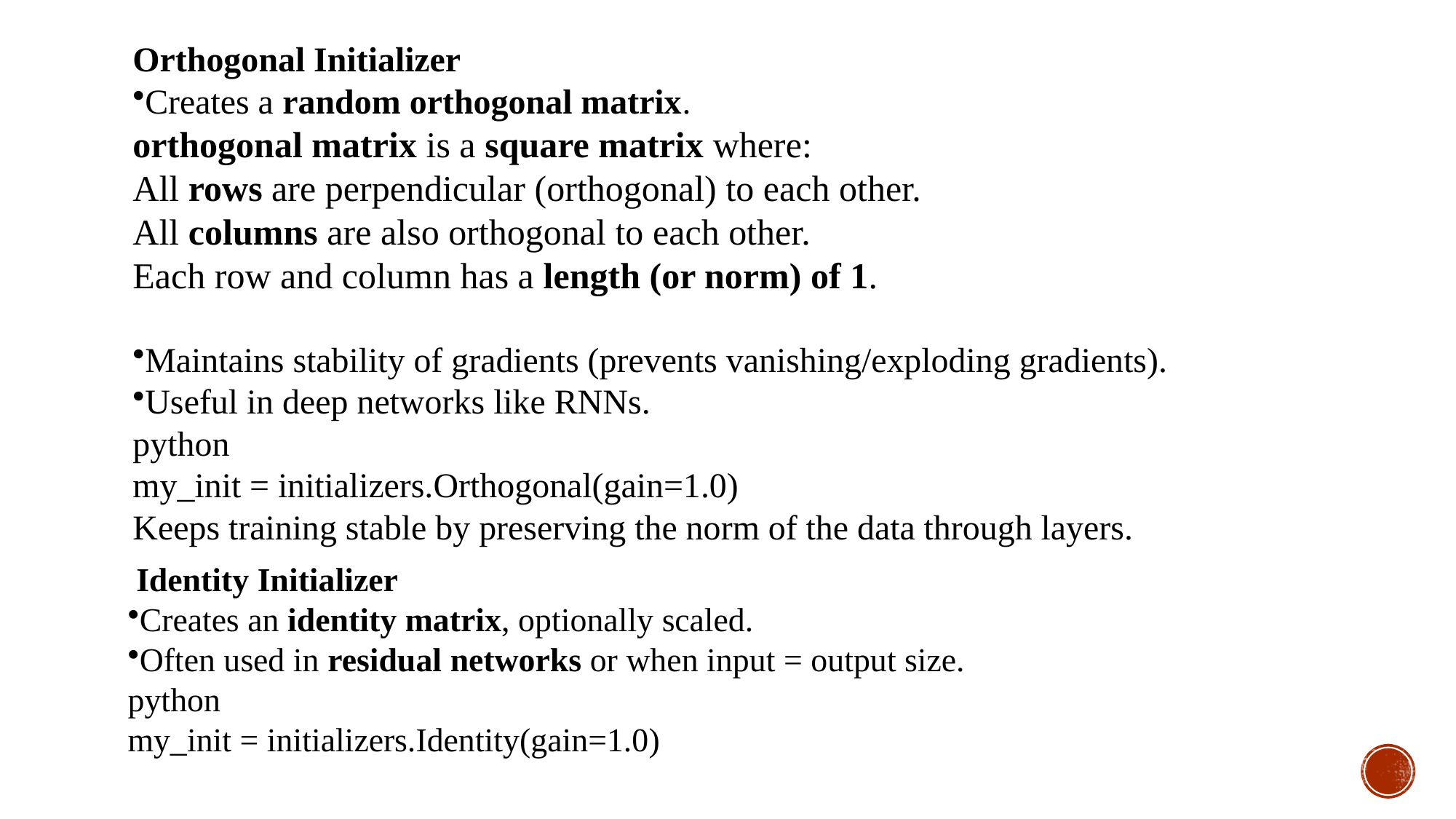

Orthogonal Initializer
Creates a random orthogonal matrix.
orthogonal matrix is a square matrix where:
All rows are perpendicular (orthogonal) to each other.
All columns are also orthogonal to each other.
Each row and column has a length (or norm) of 1.

Maintains stability of gradients (prevents vanishing/exploding gradients).
Useful in deep networks like RNNs.
python
my_init = initializers.Orthogonal(gain=1.0)
Keeps training stable by preserving the norm of the data through layers.

 Identity Initializer
Creates an identity matrix, optionally scaled.
Often used in residual networks or when input = output size.
python
my_init = initializers.Identity(gain=1.0)